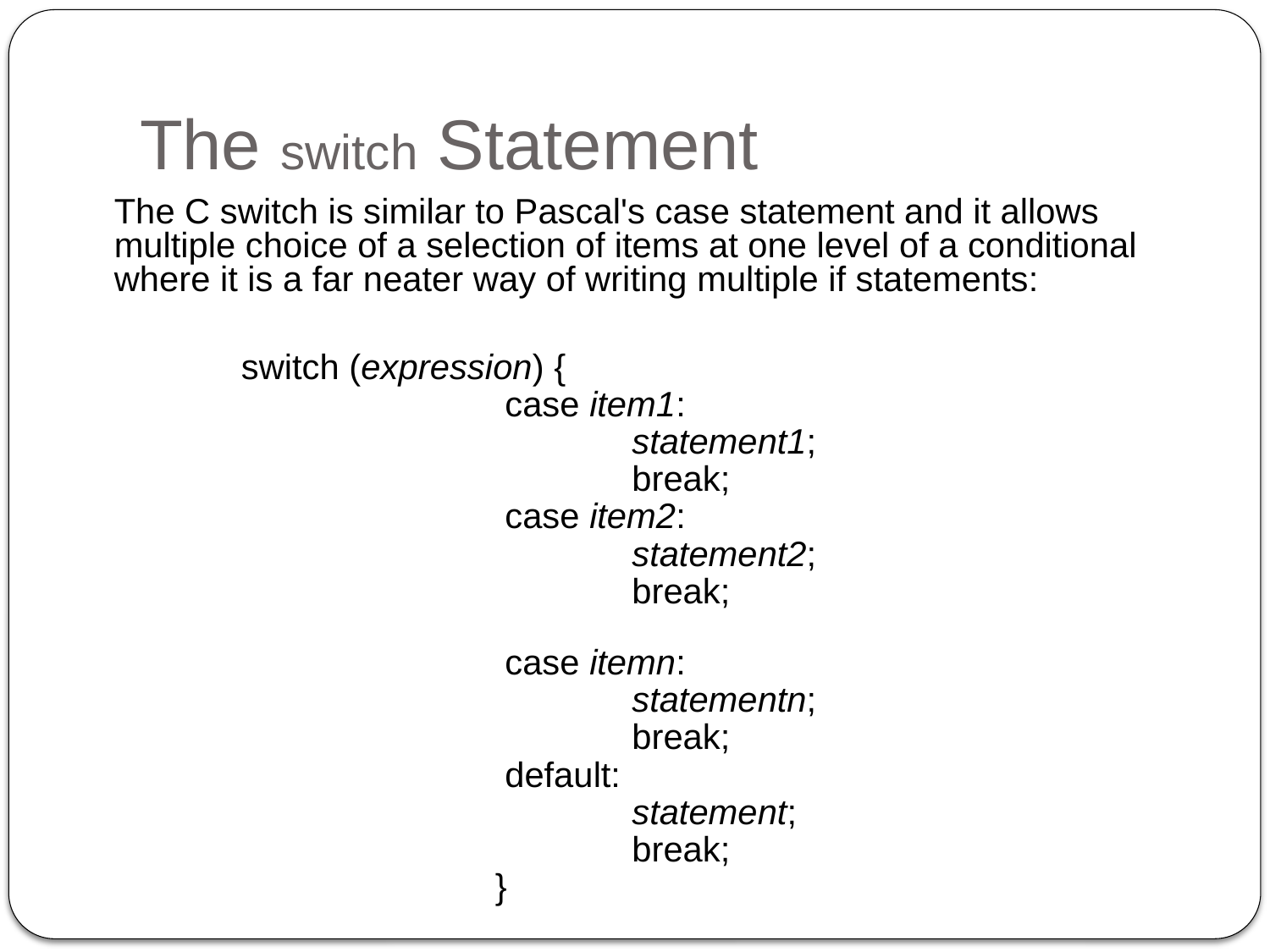

# The switch Statement
	The C switch is similar to Pascal's case statement and it allows multiple choice of a selection of items at one level of a conditional where it is a far neater way of writing multiple if statements:

		switch (expression) {
				 case item1:
					 statement1;
					 break;
				 case item2:
					 statement2;
					 break;
								 				 case itemn:
					 statementn;
					 break;
				 default:
					 statement;
					 break;
				}